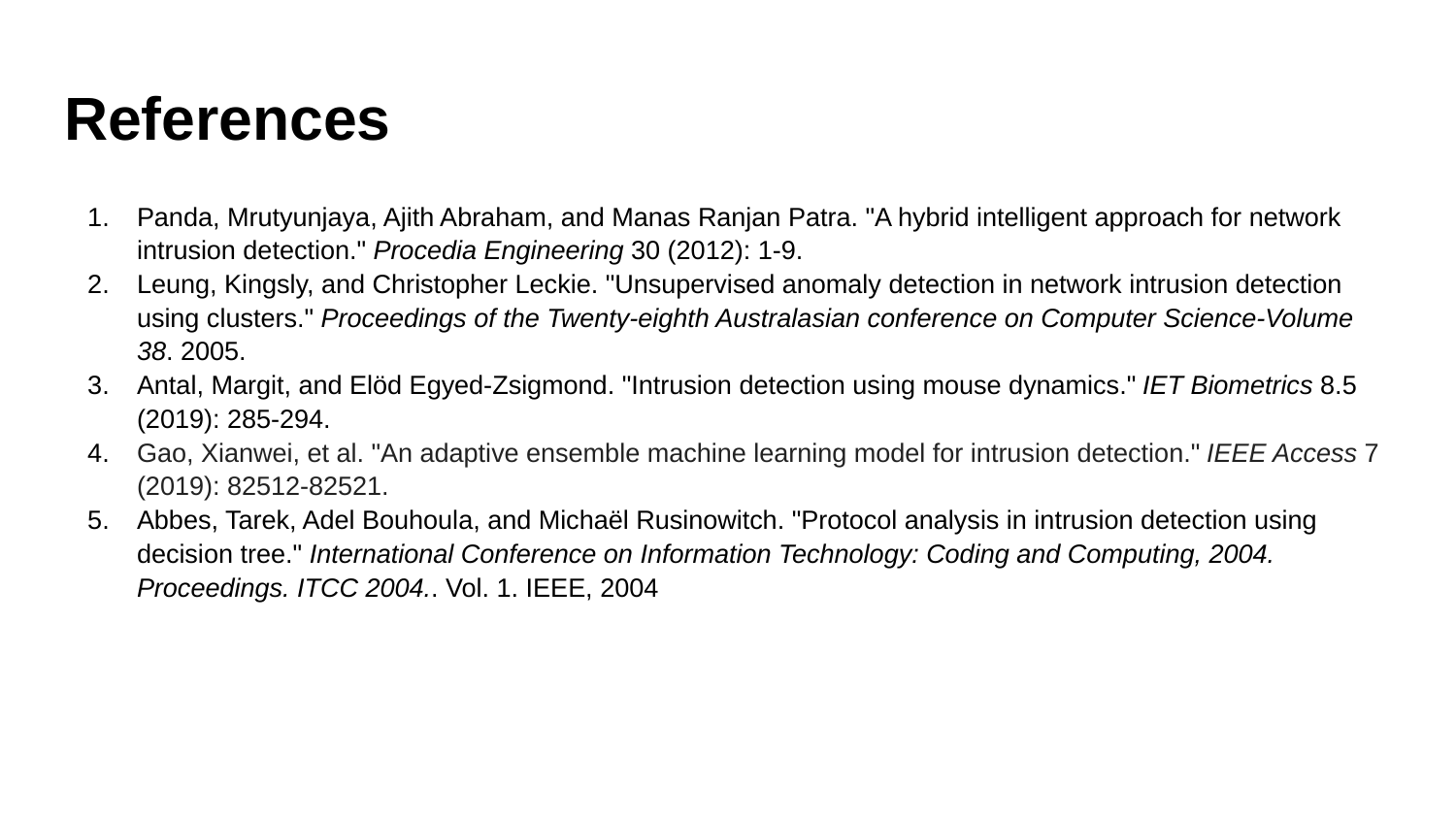

# References
Panda, Mrutyunjaya, Ajith Abraham, and Manas Ranjan Patra. "A hybrid intelligent approach for network intrusion detection." Procedia Engineering 30 (2012): 1-9.
Leung, Kingsly, and Christopher Leckie. "Unsupervised anomaly detection in network intrusion detection using clusters." Proceedings of the Twenty-eighth Australasian conference on Computer Science-Volume 38. 2005.
Antal, Margit, and Elöd Egyed-Zsigmond. "Intrusion detection using mouse dynamics." IET Biometrics 8.5 (2019): 285-294.
Gao, Xianwei, et al. "An adaptive ensemble machine learning model for intrusion detection." IEEE Access 7 (2019): 82512-82521.
Abbes, Tarek, Adel Bouhoula, and Michaël Rusinowitch. "Protocol analysis in intrusion detection using decision tree." International Conference on Information Technology: Coding and Computing, 2004. Proceedings. ITCC 2004.. Vol. 1. IEEE, 2004